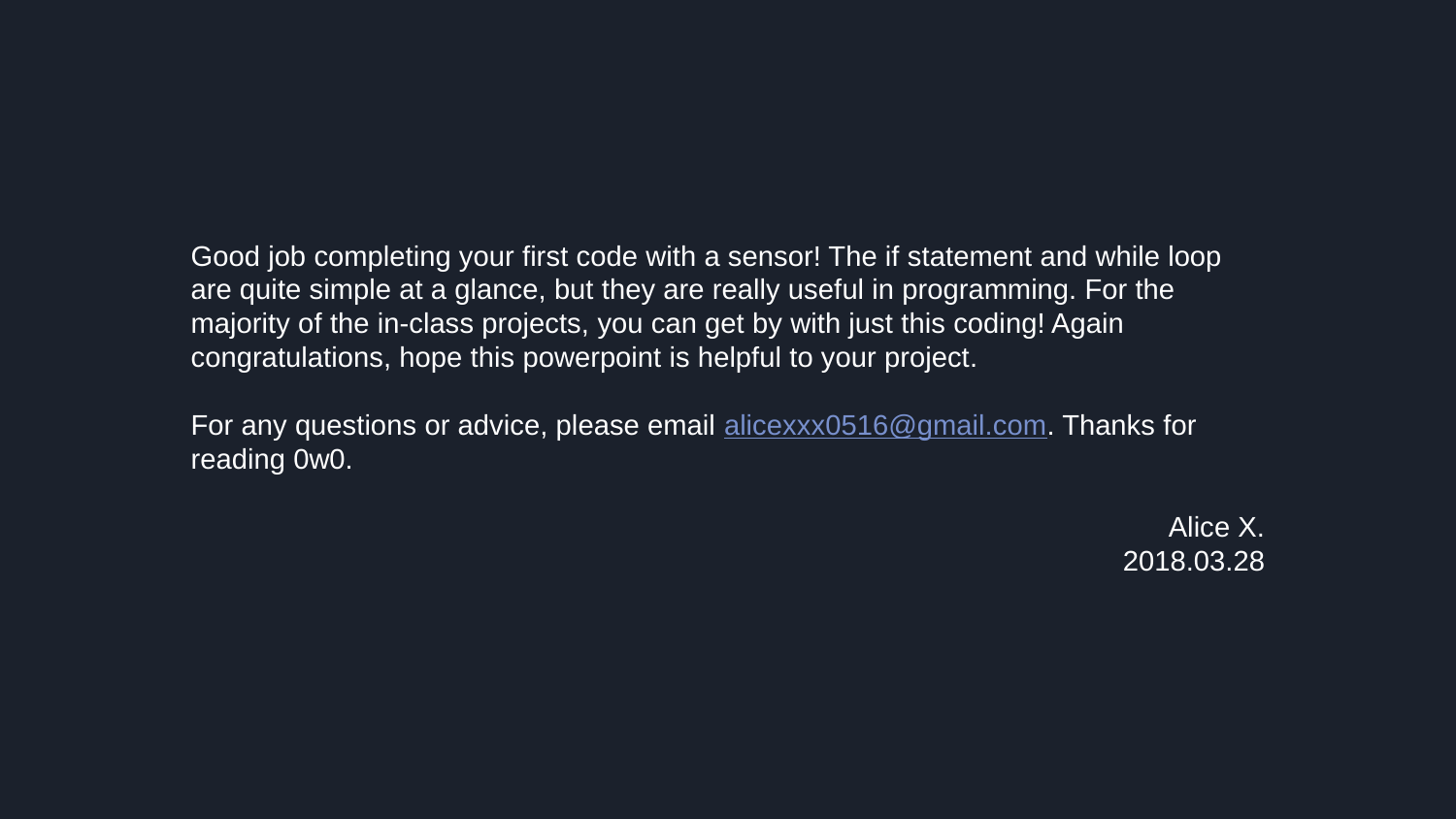

Good job completing your first code with a sensor! The if statement and while loop are quite simple at a glance, but they are really useful in programming. For the majority of the in-class projects, you can get by with just this coding! Again congratulations, hope this powerpoint is helpful to your project.

For any questions or advice, please email alicexxx0516@gmail.com. Thanks for reading 0w0.

Alice X.
2018.03.28